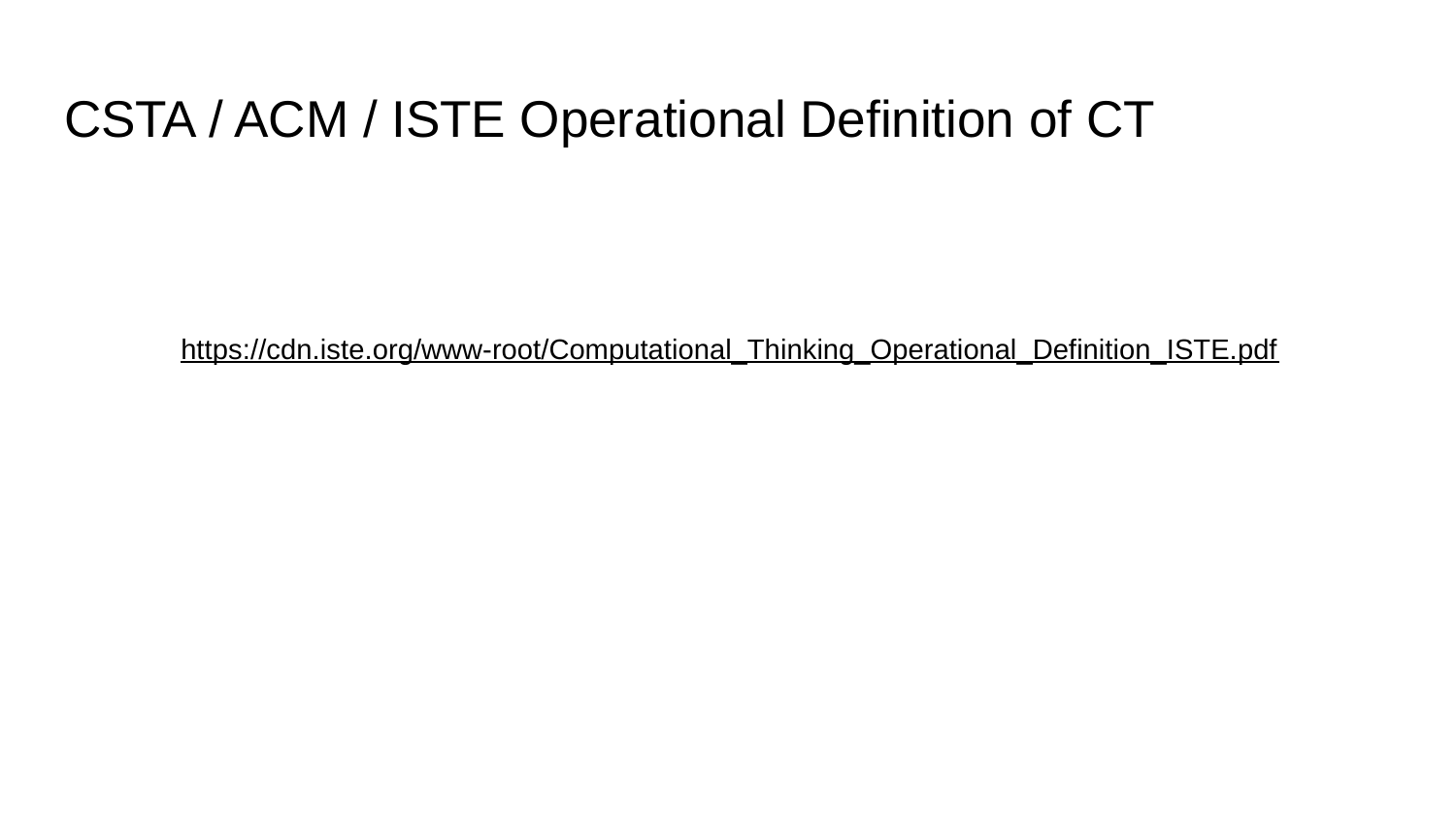

# CSTA / ACM / ISTE Operational Definition of CT
https://cdn.iste.org/www-root/Computational_Thinking_Operational_Definition_ISTE.pdf